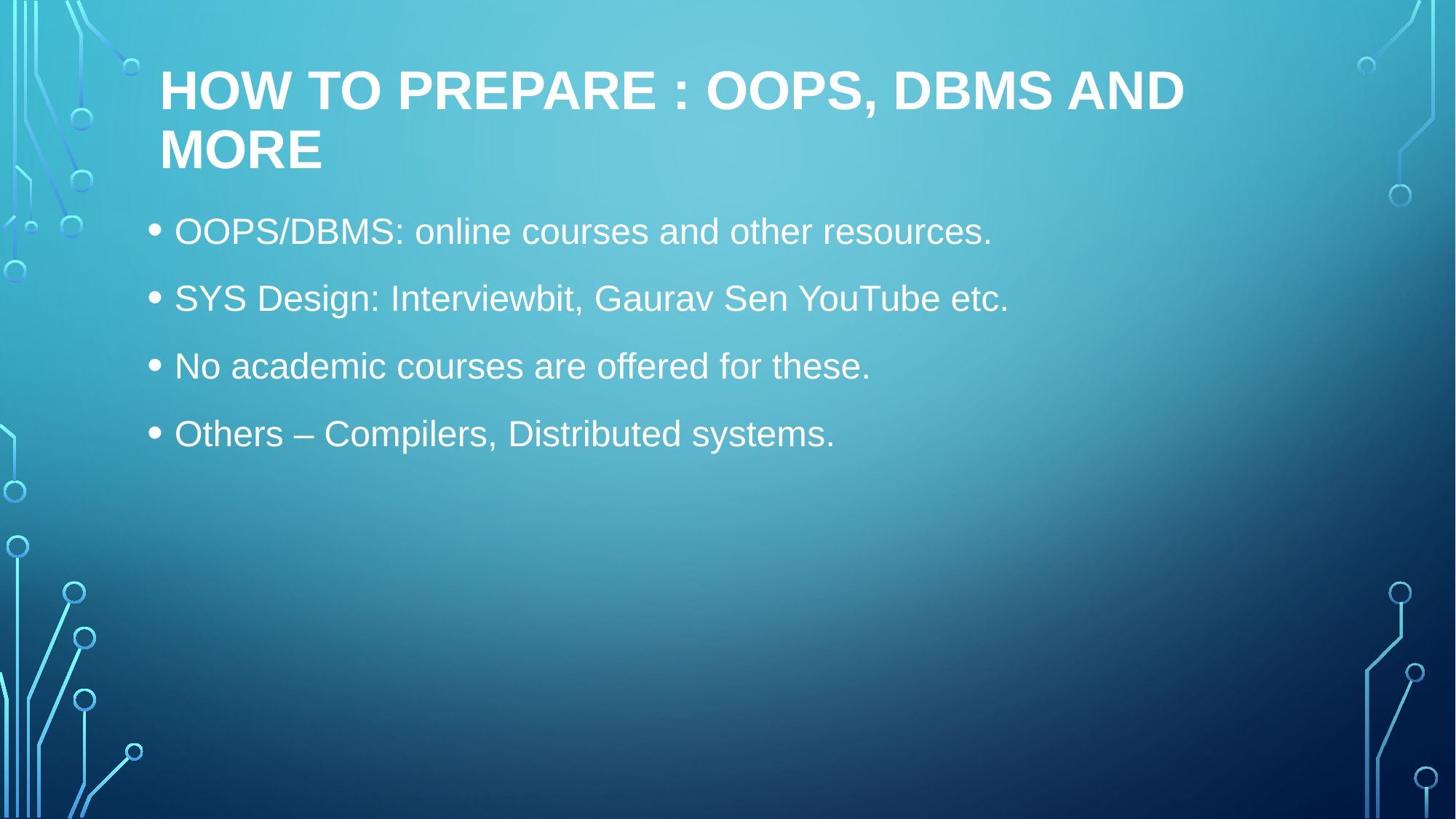

# How to prepare : OOps, DBMS and more
OOPS/DBMS: online courses and other resources.
SYS Design: Interviewbit, Gaurav Sen YouTube etc.
No academic courses are offered for these.
Others – Compilers, Distributed systems.